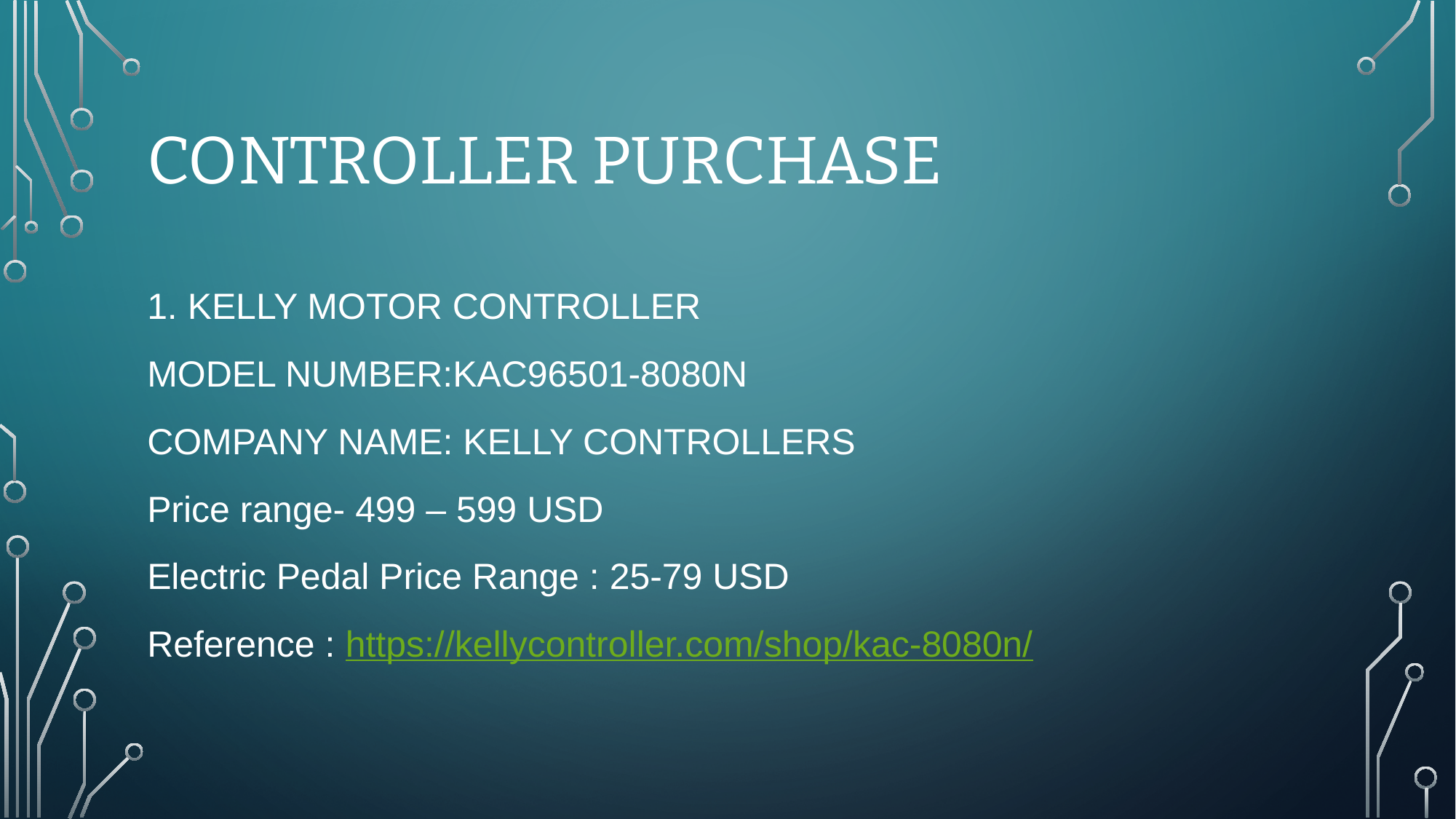

# Controller purchase
1. KELLY MOTOR CONTROLLER
MODEL NUMBER:KAC96501-8080N
COMPANY NAME: KELLY CONTROLLERS
Price range- 499 – 599 USD
Electric Pedal Price Range : 25-79 USD
Reference : https://kellycontroller.com/shop/kac-8080n/